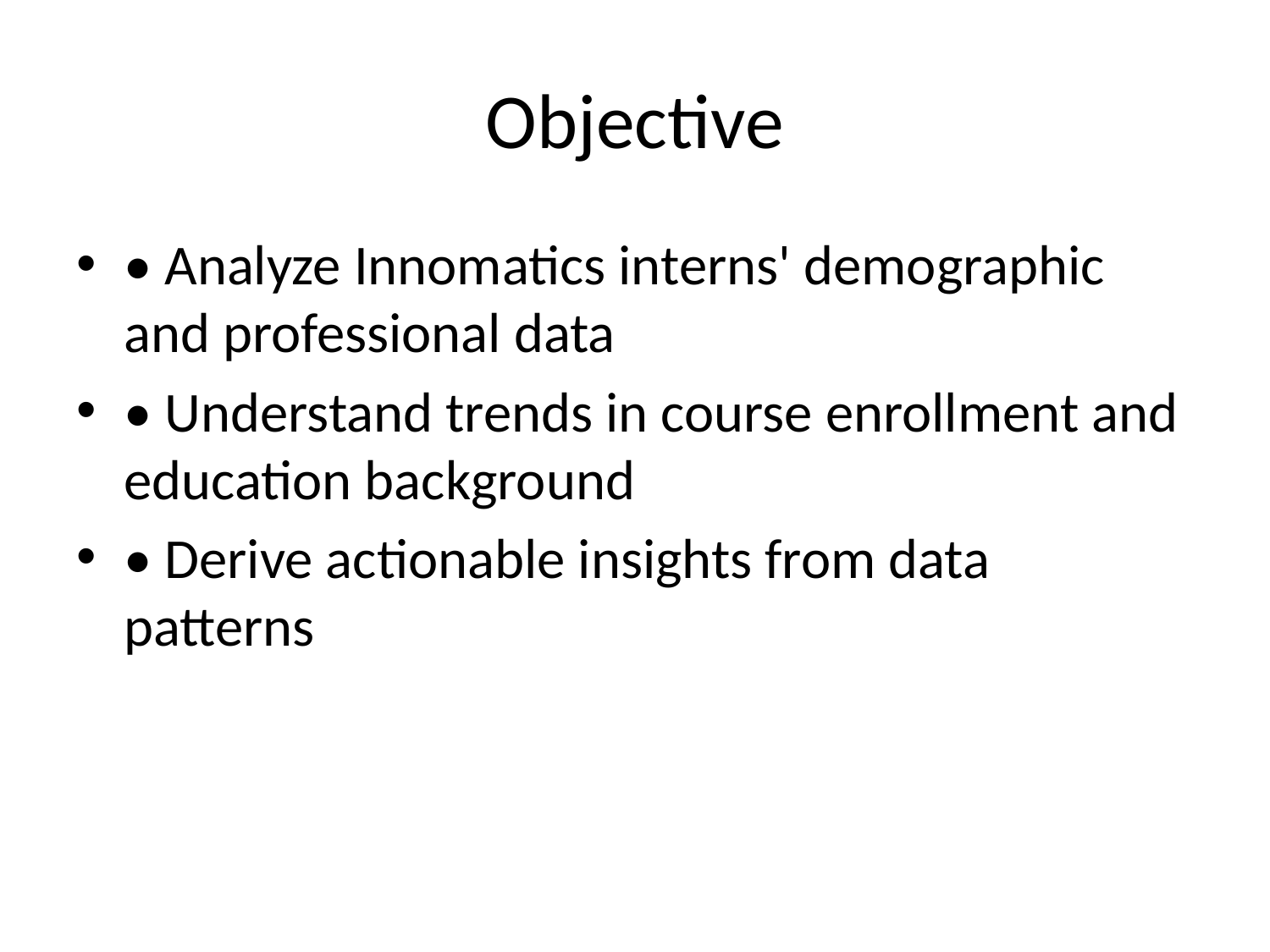

# Objective
• Analyze Innomatics interns' demographic and professional data
• Understand trends in course enrollment and education background
• Derive actionable insights from data patterns